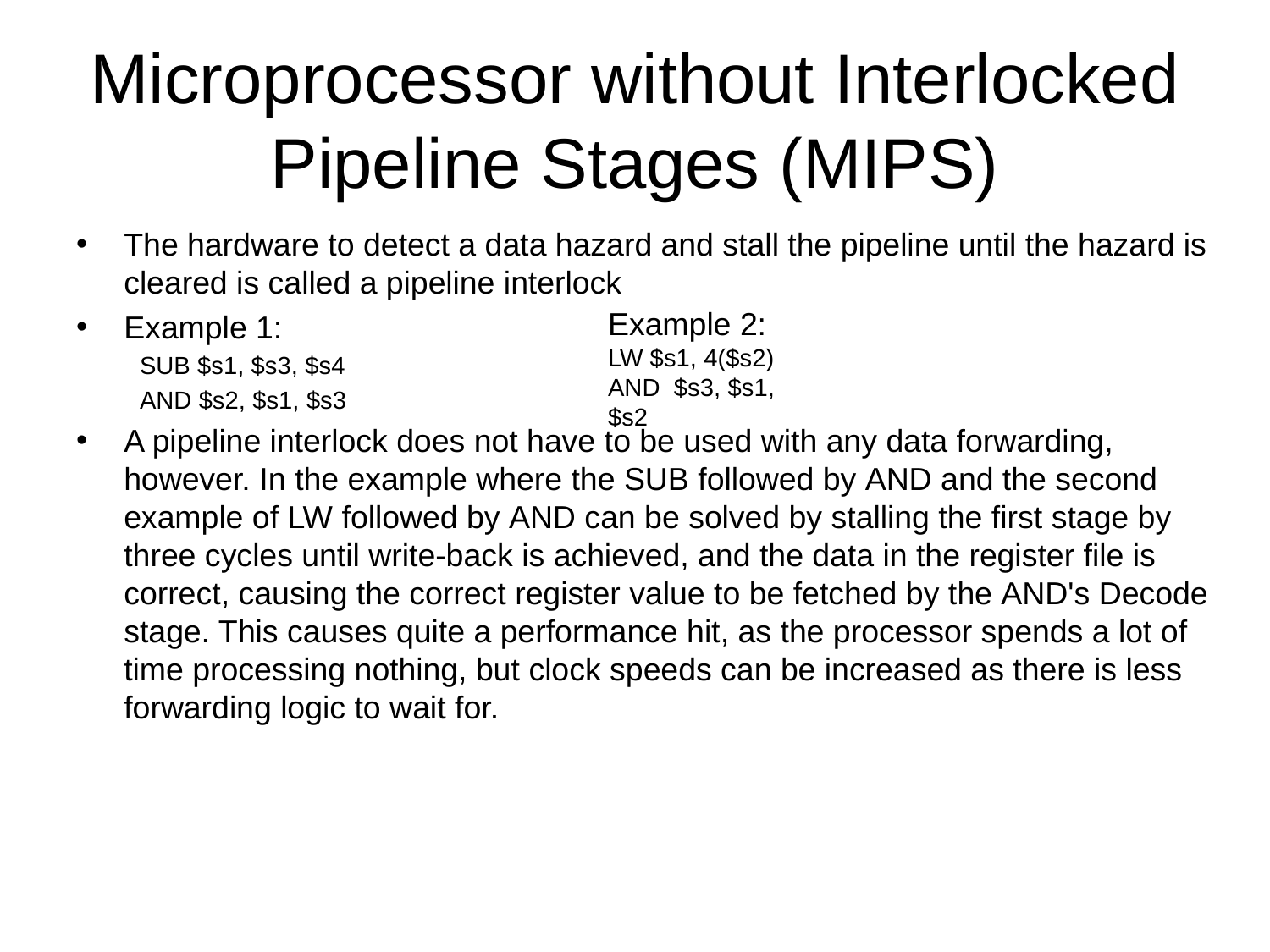

# Microprocessor without Interlocked Pipeline Stages (MIPS)
The hardware to detect a data hazard and stall the pipeline until the hazard is cleared is called a pipeline interlock
Example 1:
SUB $s1, $s3, $s4
AND $s2, $s1, $s3
A pipeline interlock does not have to be used with any data forwarding, however. In the example where the SUB followed by AND and the second example of LW followed by AND can be solved by stalling the first stage by three cycles until write-back is achieved, and the data in the register file is correct, causing the correct register value to be fetched by the AND's Decode stage. This causes quite a performance hit, as the processor spends a lot of time processing nothing, but clock speeds can be increased as there is less forwarding logic to wait for.
Example 2:
LW $s1, 4($s2)
AND  $s3, $s1, $s2